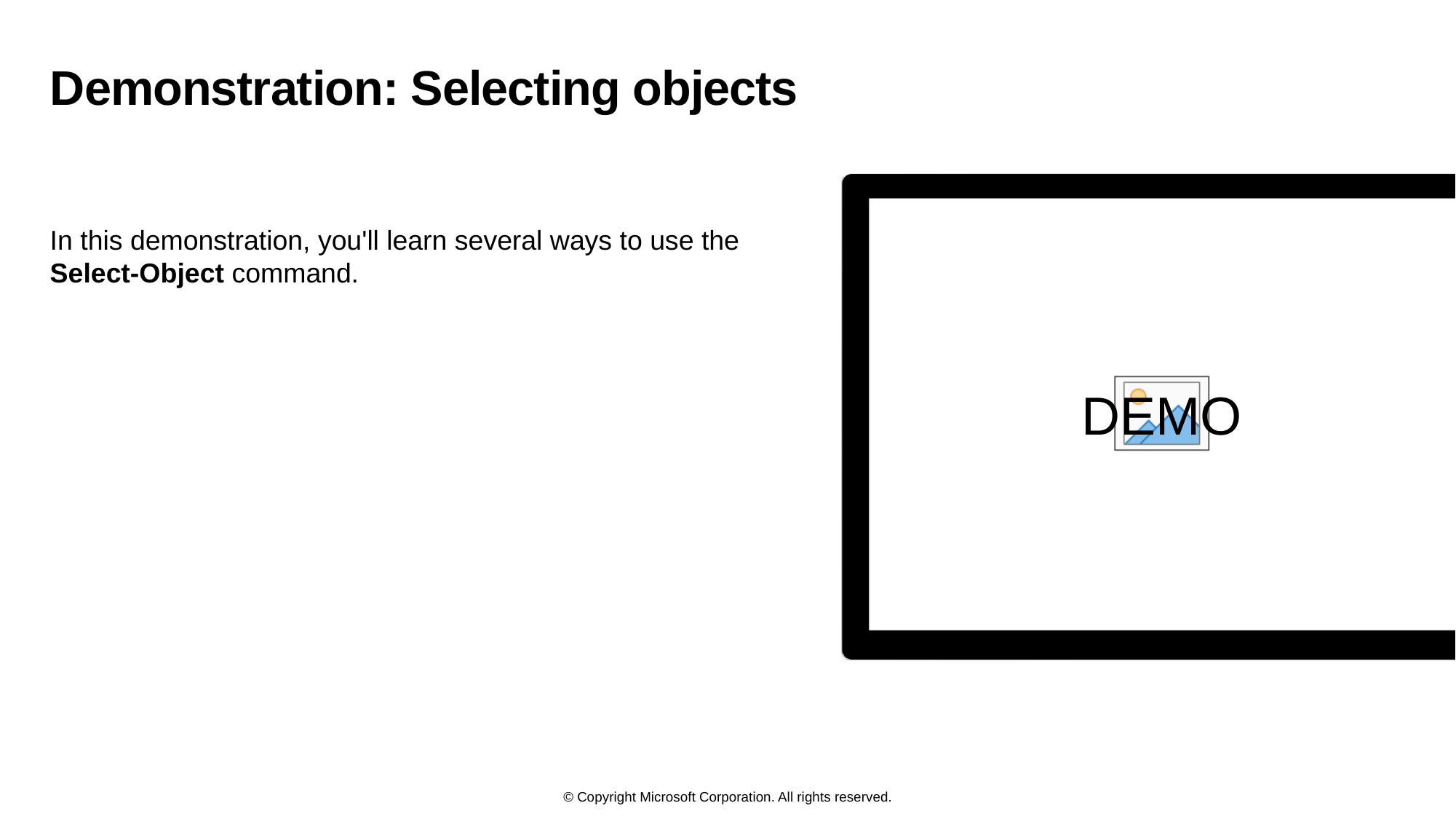

# Demonstration: Selecting objects

In this demonstration, you'll learn several ways to use the Select-Object command.